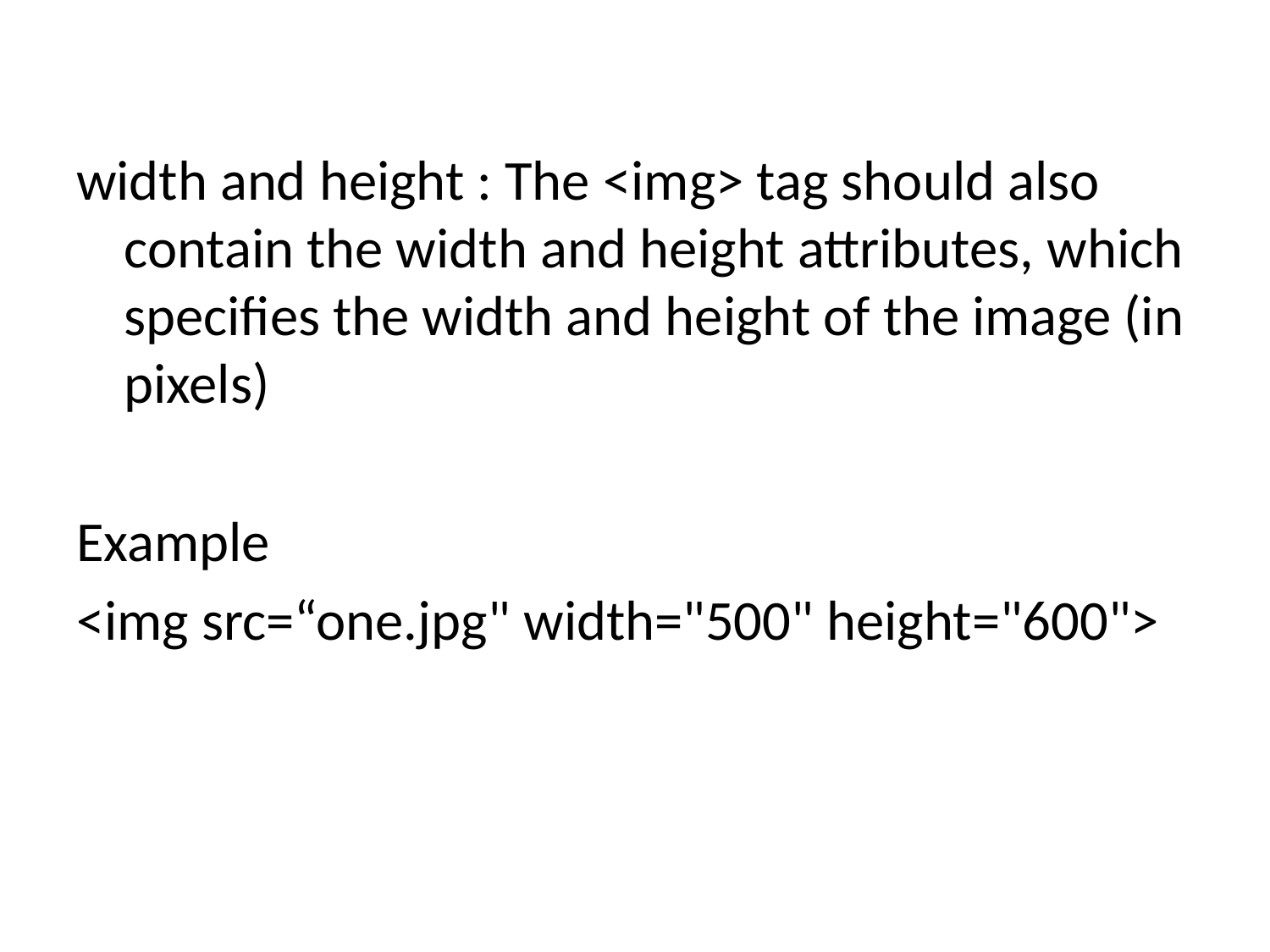

#
width and height : The <img> tag should also contain the width and height attributes, which specifies the width and height of the image (in pixels)

Example
<img src=“one.jpg" width="500" height="600">